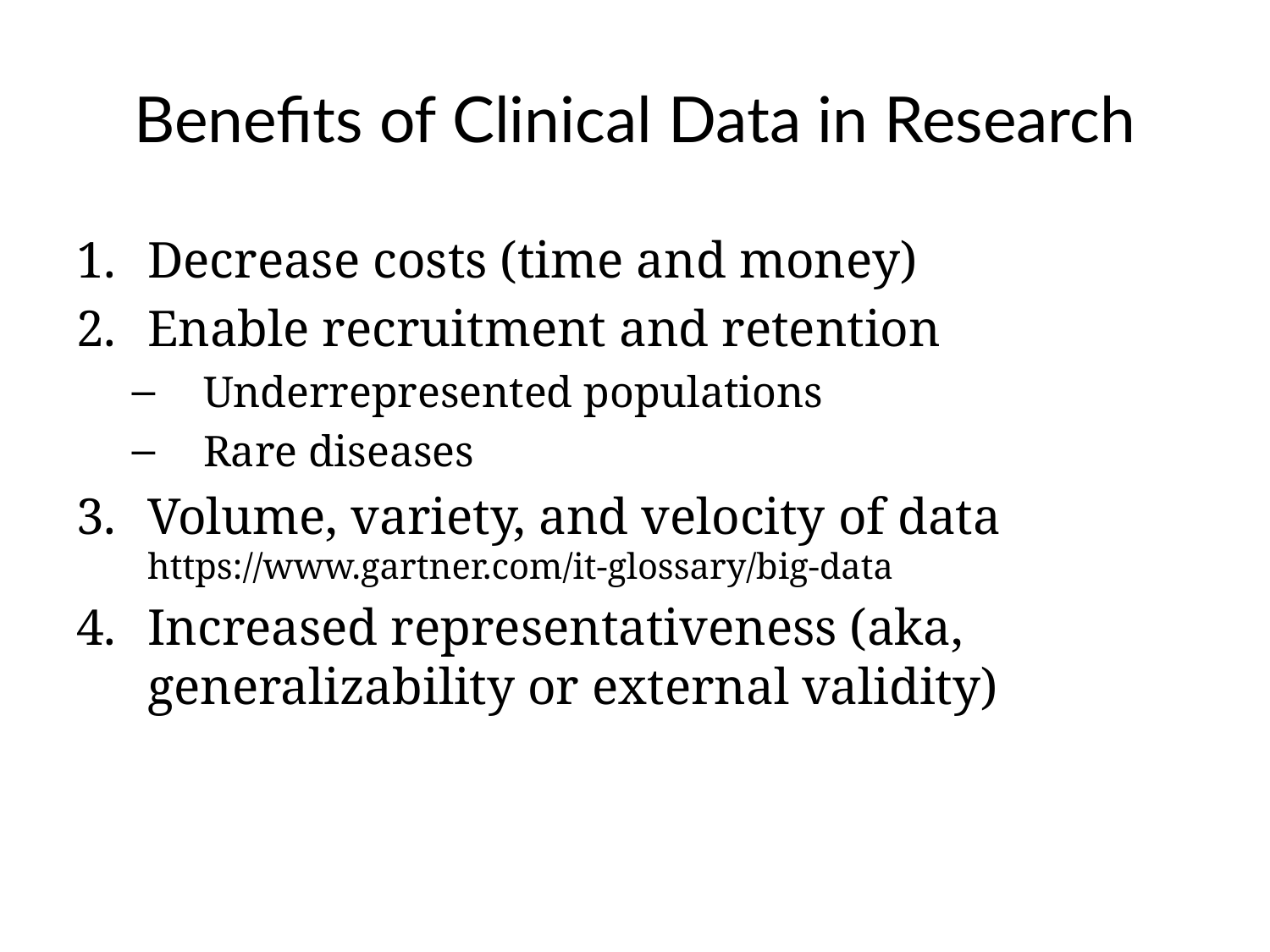

# Benefits of Clinical Data in Research
Decrease costs (time and money)
Enable recruitment and retention
Underrepresented populations
Rare diseases
Volume, variety, and velocity of data
https://www.gartner.com/it-glossary/big-data
Increased representativeness (aka, generalizability or external validity)